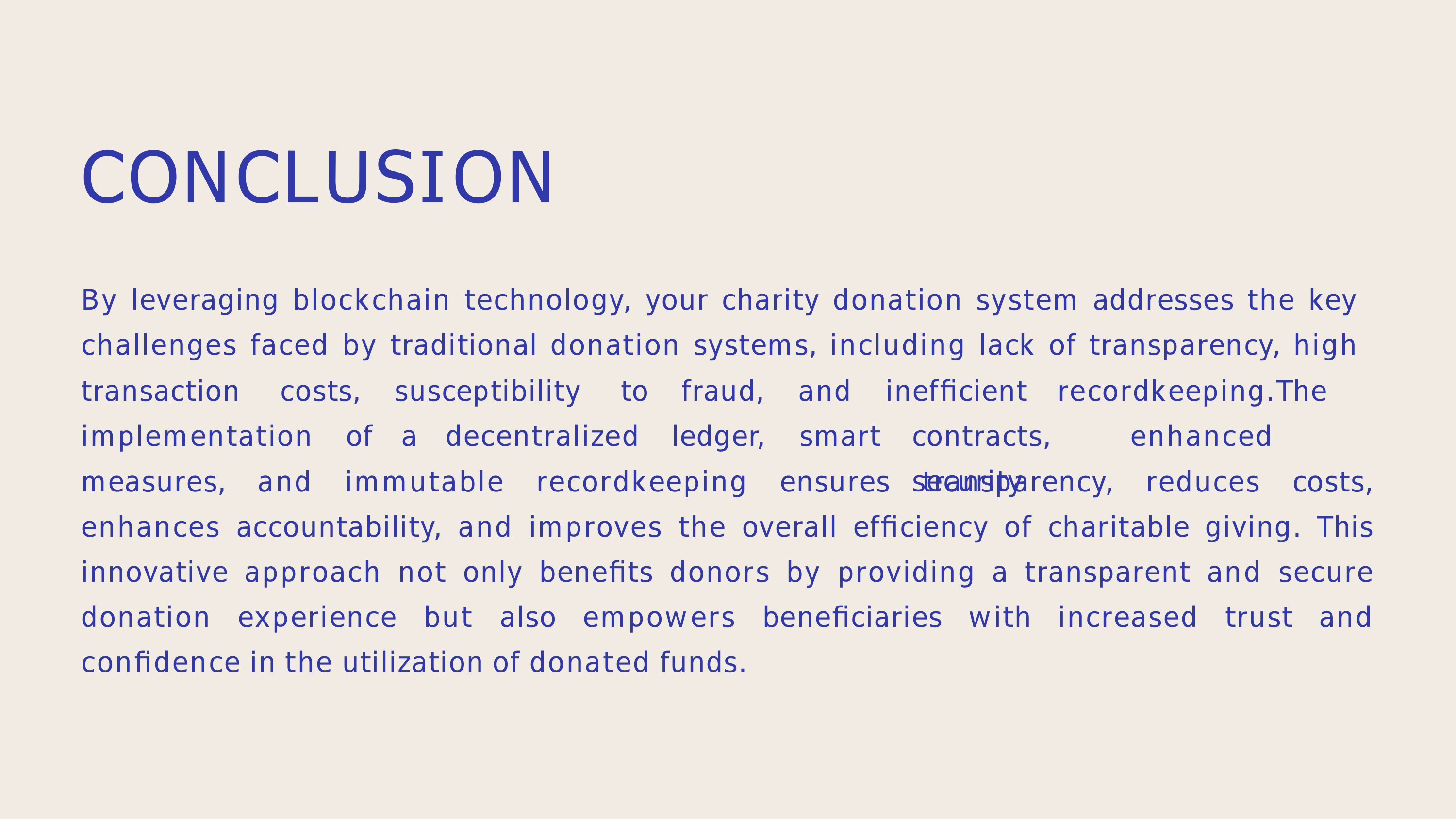

# CONCLUSION
By leveraging blockchain technology, your charity donation system addresses the key challenges faced by traditional donation systems, including lack of transparency, high
transaction	costs,	susceptibility	to implementation	of		a	decentralized
fraud, ledger,
and smart
inefficient	recordkeeping.	The contracts,		enhanced	security
measures,  and  immutable  recordkeeping  ensures  transparency,  reduces  costs, enhances accountability, and improves the overall efficiency of charitable giving. This innovative approach not only benefits donors by providing a transparent and secure donation  experience  but  also  empowers  beneficiaries  with  increased  trust  and confidence in the utilization of donated funds.